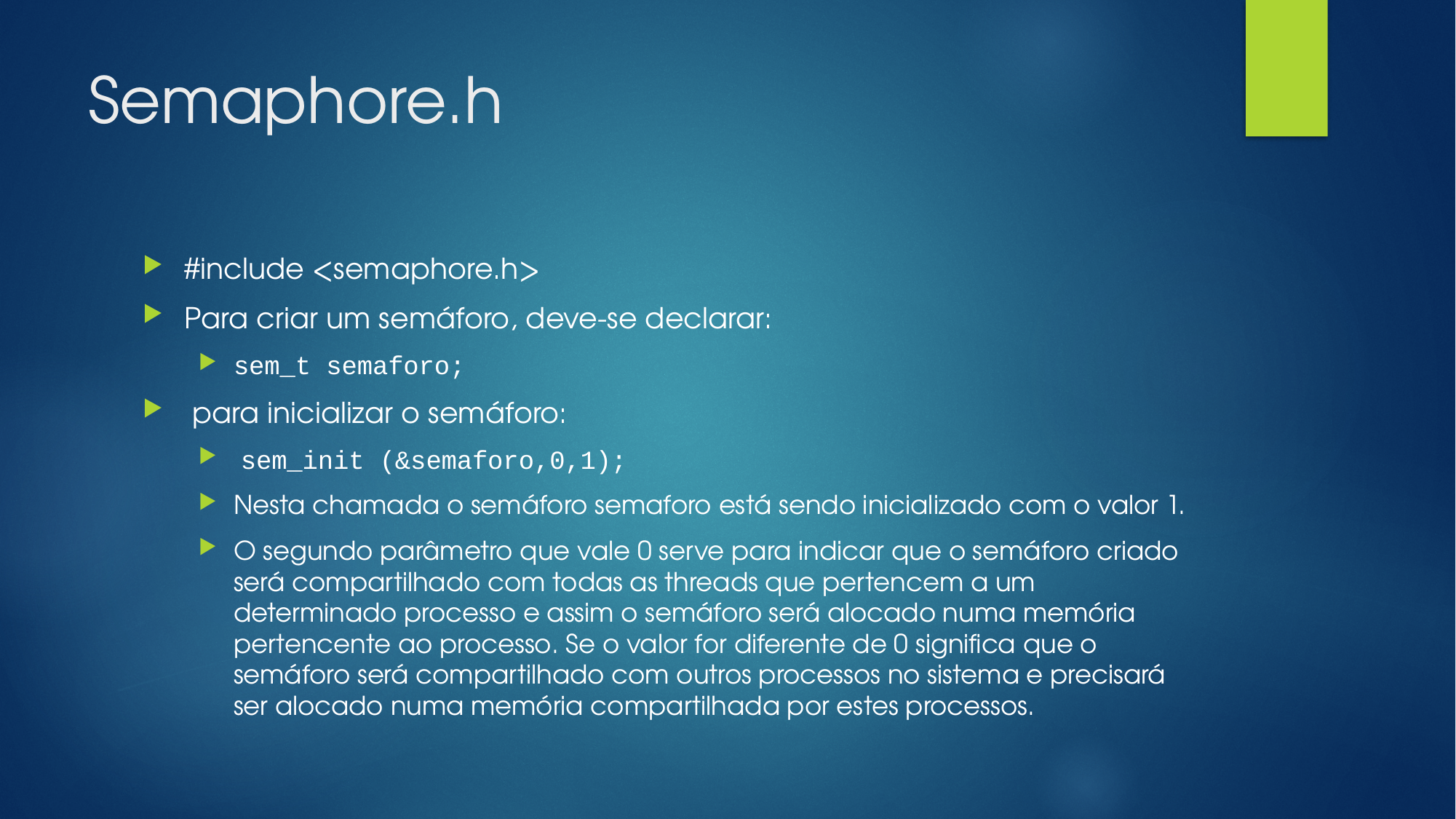

# Semaphore.h
#include <semaphore.h>
Para criar um semáforo, deve-se declarar:
sem_t semaforo;
 para inicializar o semáforo:
 sem_init (&semaforo,0,1);
Nesta chamada o semáforo semaforo está sendo inicializado com o valor 1.
O segundo parâmetro que vale 0 serve para indicar que o semáforo criado será compartilhado com todas as threads que pertencem a um determinado processo e assim o semáforo será alocado numa memória pertencente ao processo. Se o valor for diferente de 0 significa que o semáforo será compartilhado com outros processos no sistema e precisará ser alocado numa memória compartilhada por estes processos.